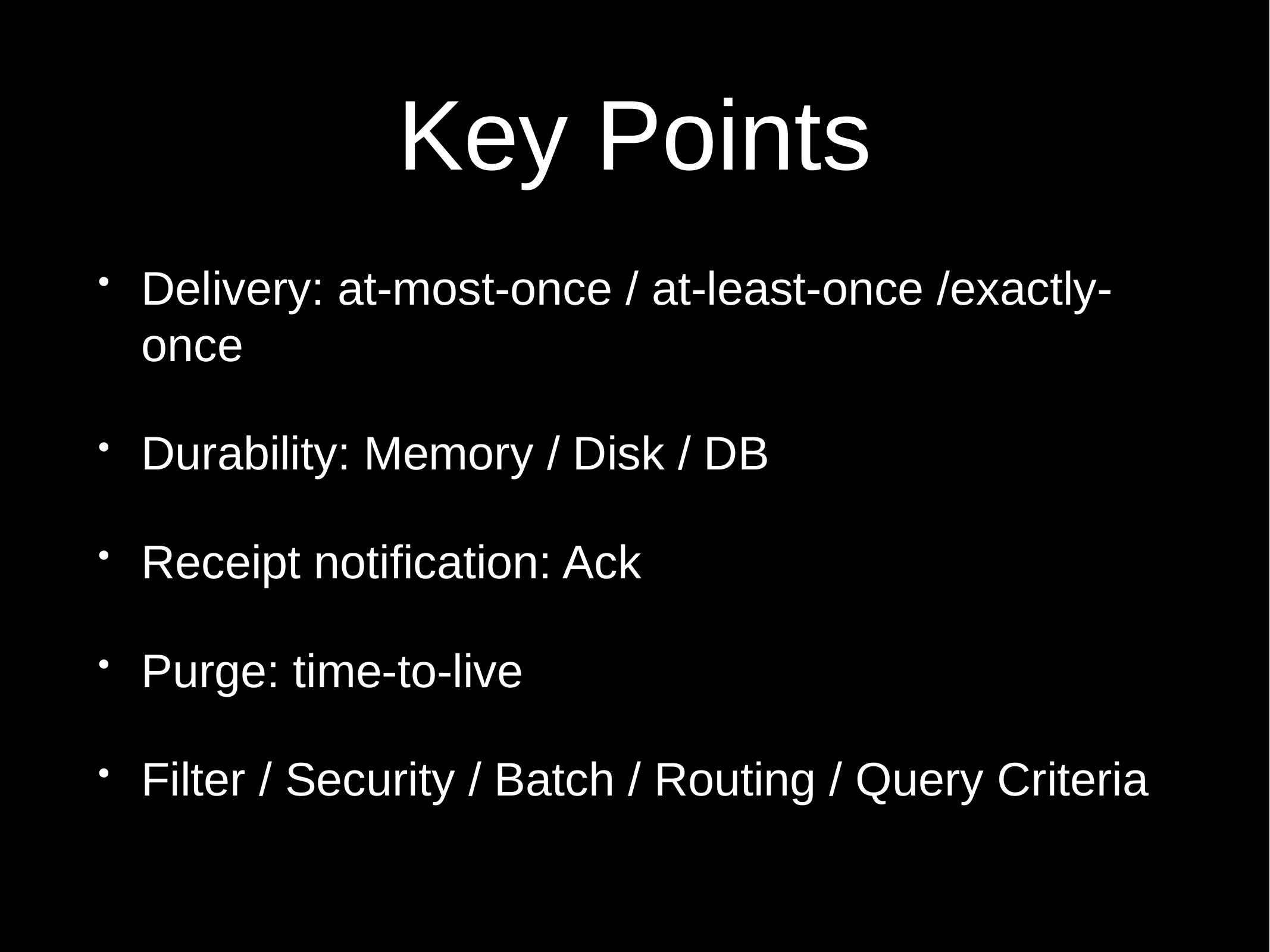

# Key Points
Delivery: at-most-once / at-least-once /exactly-once
Durability: Memory / Disk / DB
Receipt notification: Ack
Purge: time-to-live
Filter / Security / Batch / Routing / Query Criteria